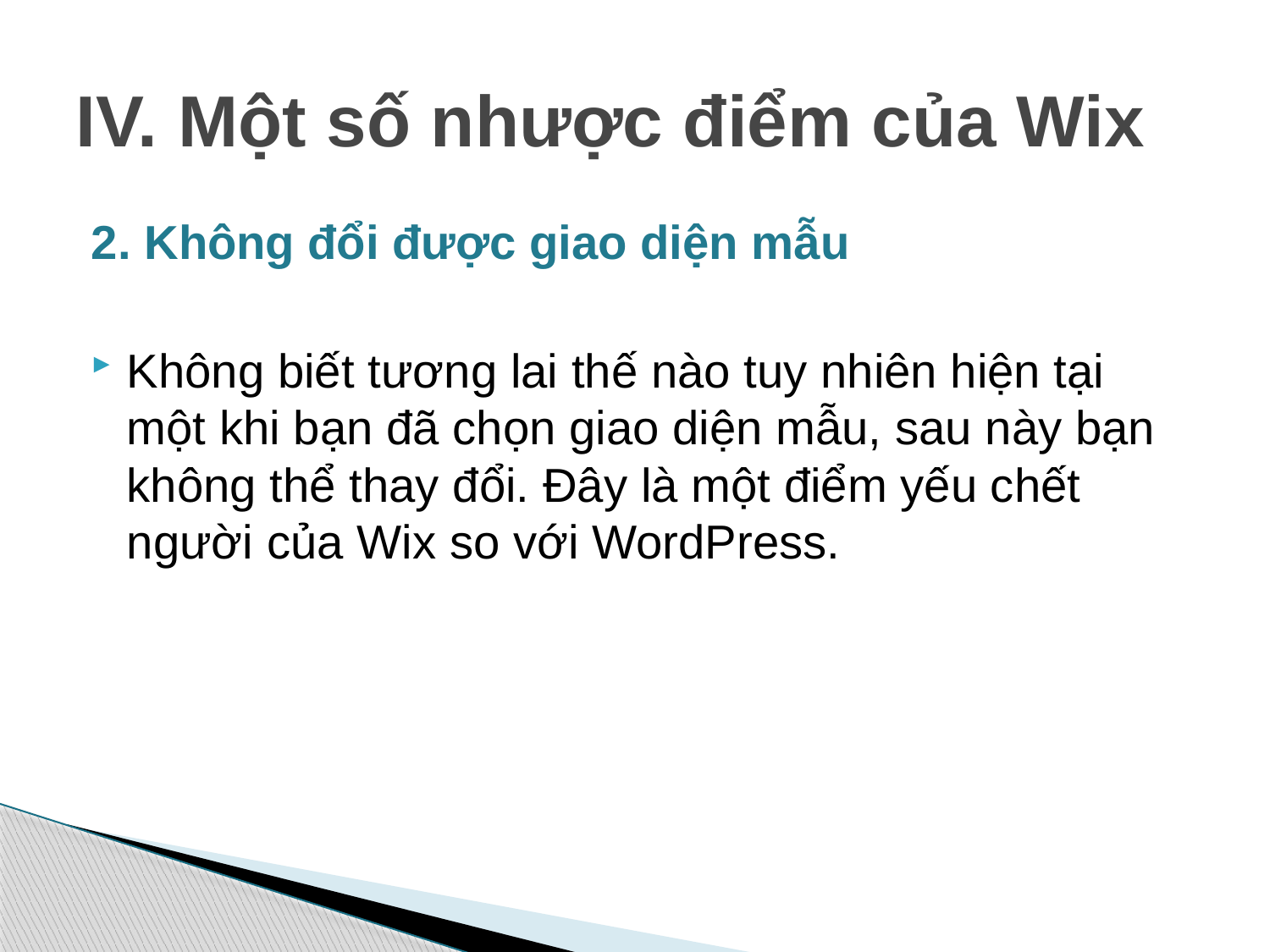

# IV. Một số nhược điểm của Wix
2. Không đổi được giao diện mẫu

Không biết tương lai thế nào tuy nhiên hiện tại một khi bạn đã chọn giao diện mẫu, sau này bạn không thể thay đổi. Đây là một điểm yếu chết người của Wix so với WordPress.